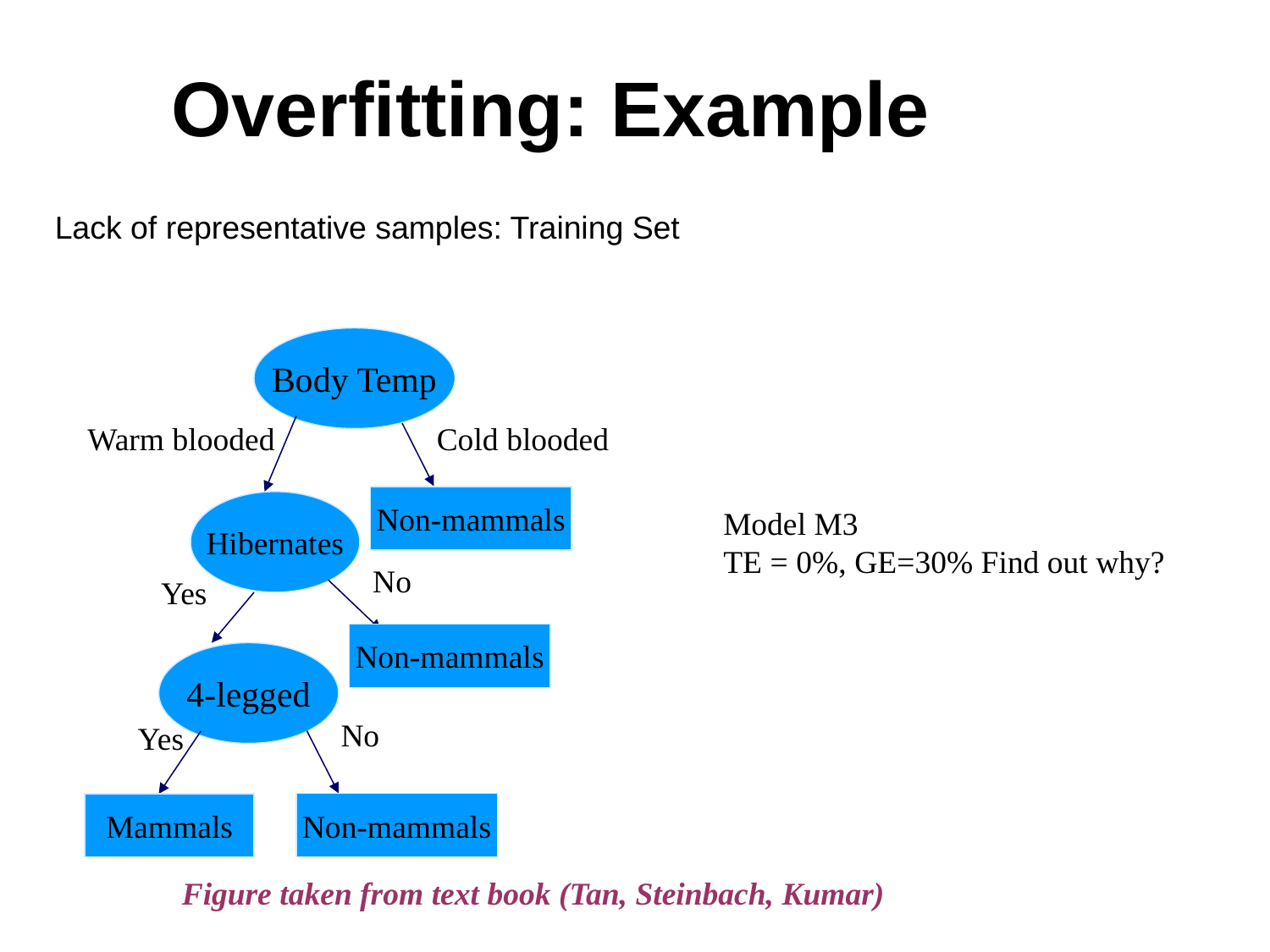

Overfitting: Example
Lack of representative samples: Training Set

Body Temp
Warm blooded

Hibernates
No
Yes

4-legged
Yes

Non-mammals
Mammals
Cold blooded
Non-mammals
Non-mammals
No
Model M3
TE = 0%, GE=30% Find out why?
Figure taken from text book (Tan, Steinbach, Kumar)